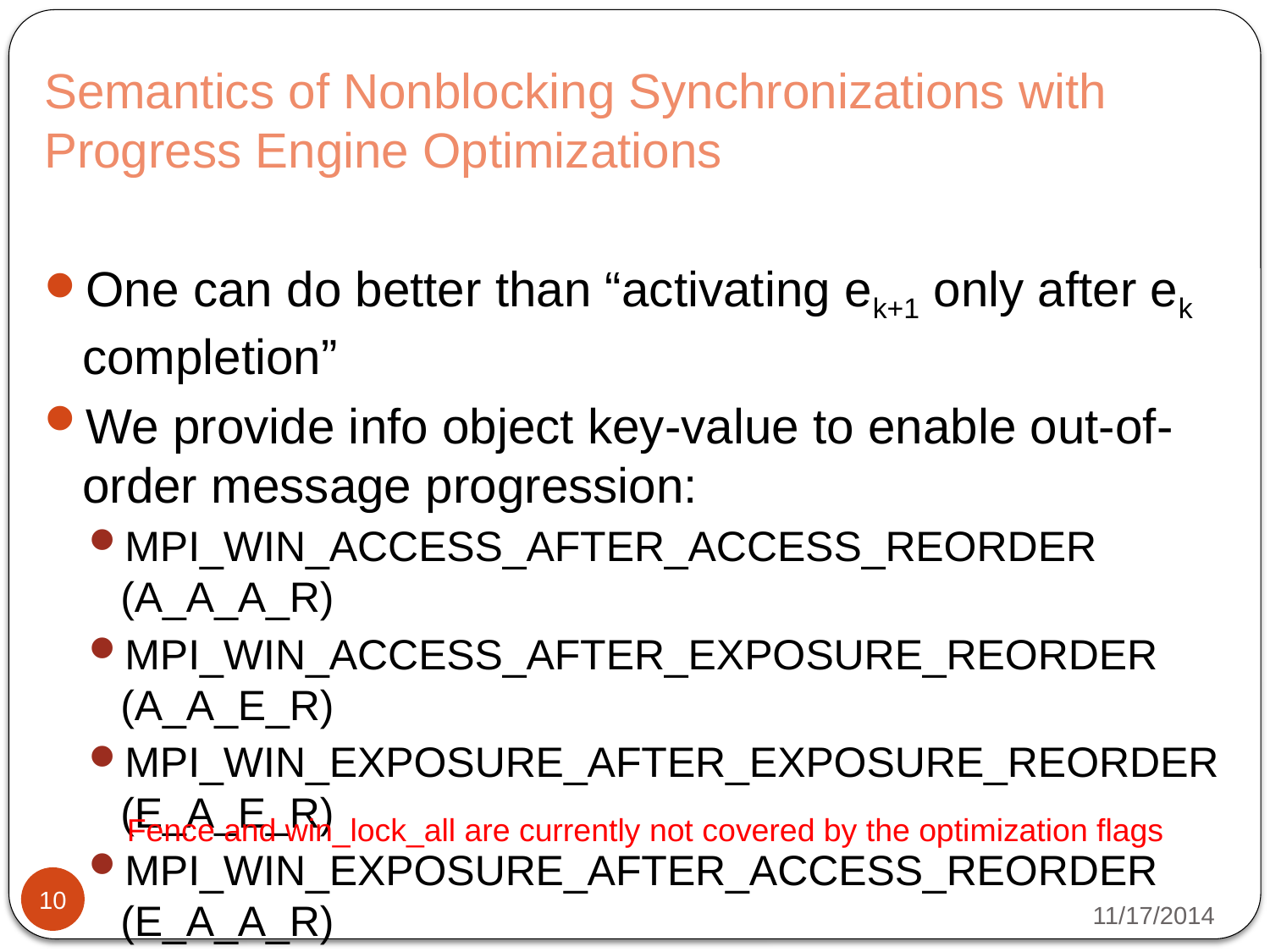

Semantics of Nonblocking Synchronizations with Progress Engine Optimizations

One can do better than “activating ek+1 only after ek completion”
We provide info object key-value to enable out-of-order message progression:
MPI_WIN_ACCESS_AFTER_ACCESS_REORDER (A_A_A_R)
MPI_WIN_ACCESS_AFTER_EXPOSURE_REORDER (A_A_E_R)
MPI_WIN_EXPOSURE_AFTER_EXPOSURE_REORDER (E_A_E_R)
MPI_WIN_EXPOSURE_AFTER_ACCESS_REORDER (E_A_A_R)
Fence and win_lock_all are currently not covered by the optimization flags
10
11/17/2014